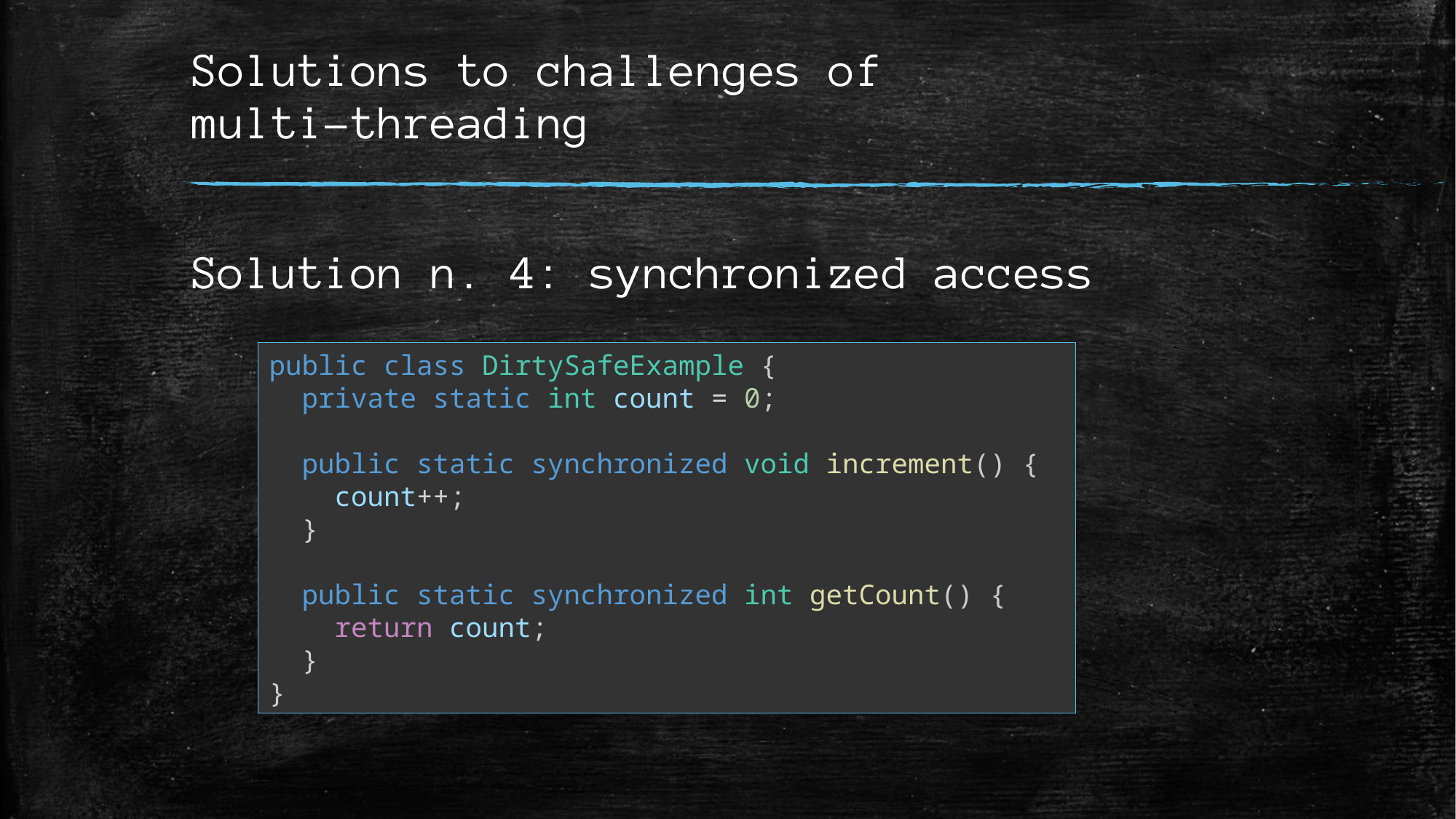

# Solutions to challenges of multi-threading
Solution n. 4: synchronized access
public class DirtySafeExample {
  private static int count = 0;
  public static synchronized void increment() {
    count++;
  }
  public static synchronized int getCount() {
    return count;
  }
}